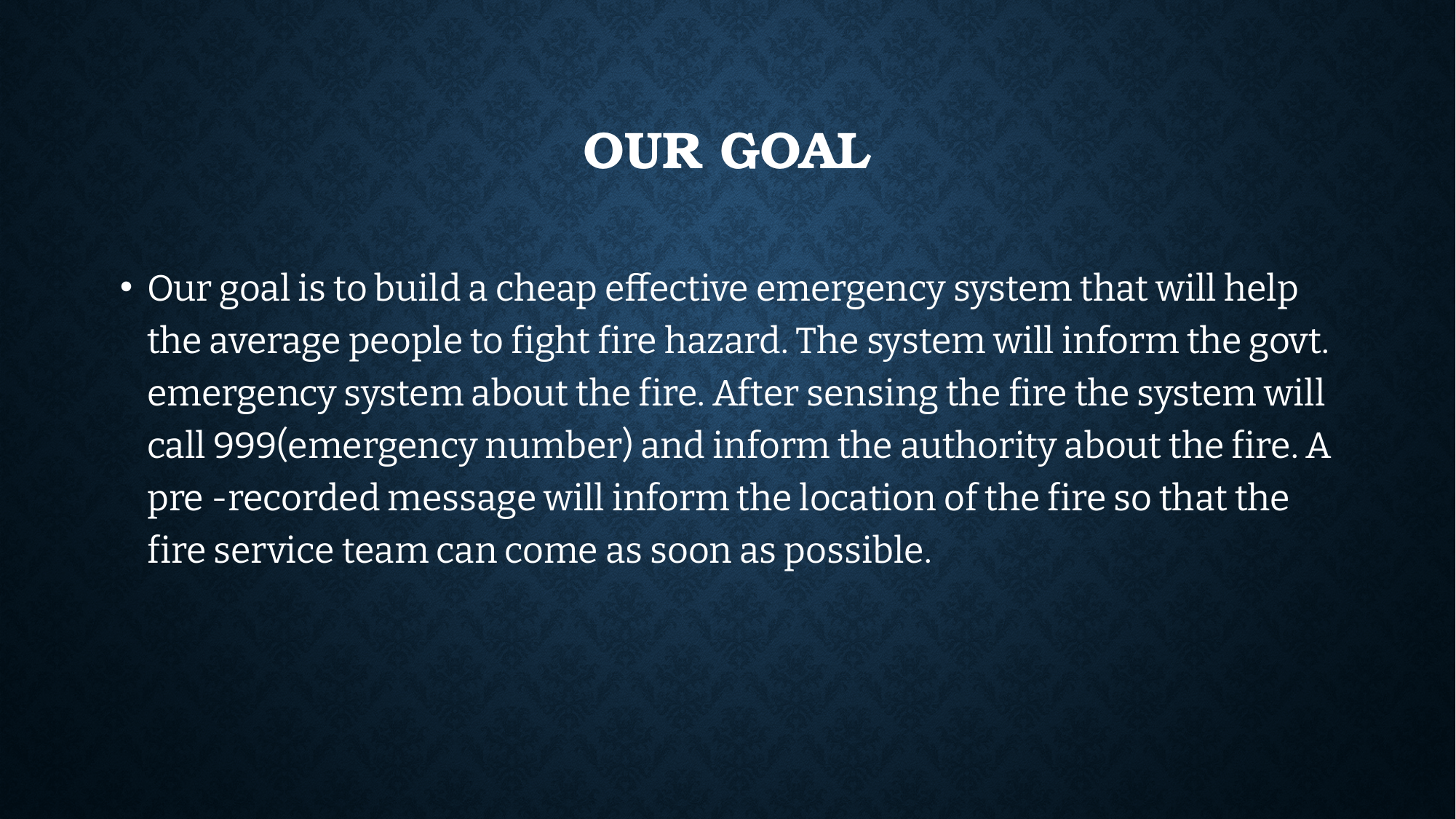

# Our goal
Our goal is to build a cheap effective emergency system that will help the average people to fight fire hazard. The system will inform the govt. emergency system about the fire. After sensing the fire the system will call 999(emergency number) and inform the authority about the fire. A pre -recorded message will inform the location of the fire so that the fire service team can come as soon as possible.